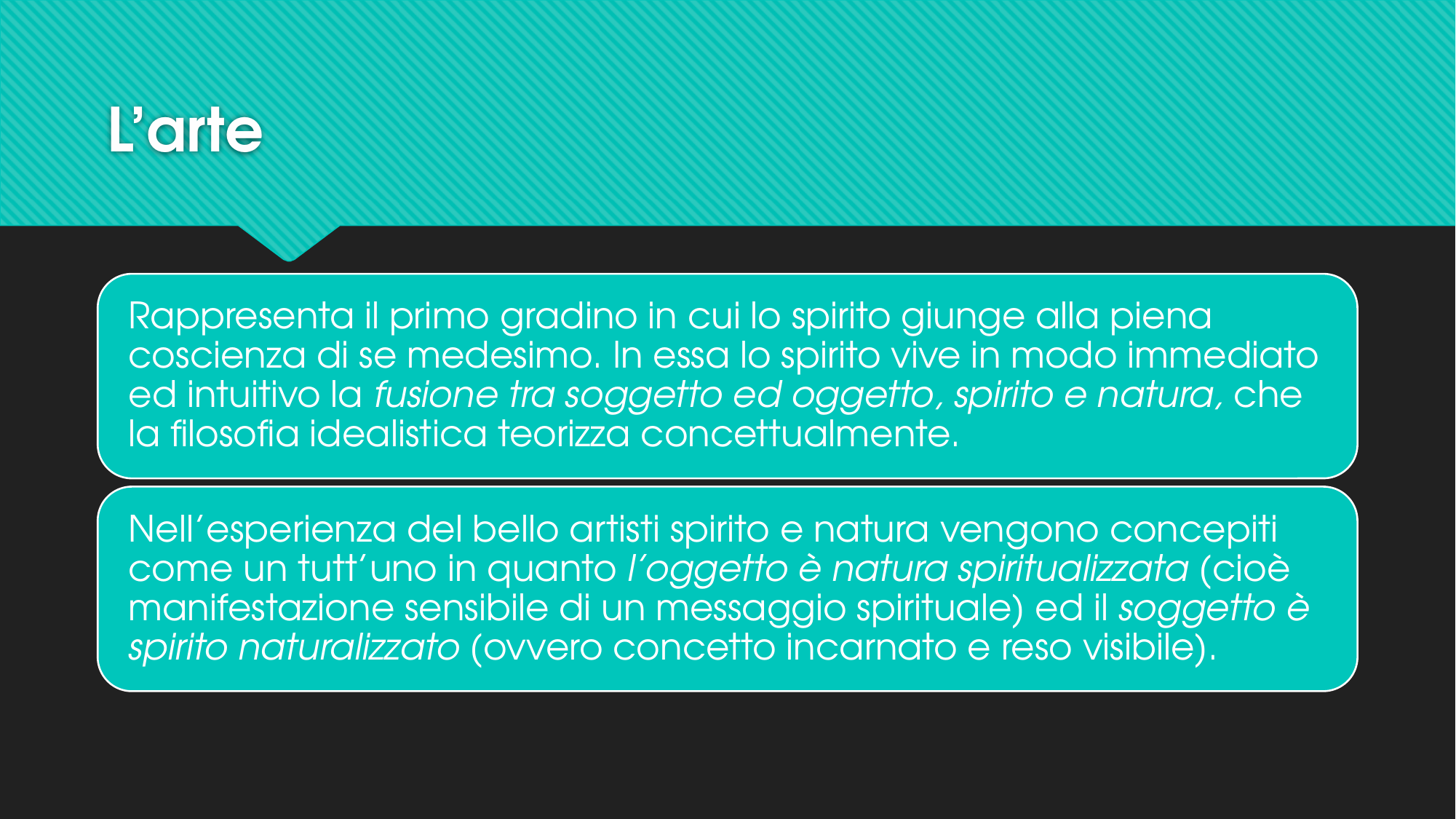

# L’arte
Rappresenta il primo gradino in cui lo spirito giunge alla piena coscienza di se medesimo. In essa lo spirito vive in modo immediato ed intuitivo la fusione tra soggetto ed oggetto, spirito e natura, che la filosofia idealistica teorizza concettualmente.
Nell’esperienza del bello artisti spirito e natura vengono concepiti come un tutt’uno in quanto l’oggetto è natura spiritualizzata (cioè manifestazione sensibile di un messaggio spirituale) ed il soggetto è spirito naturalizzato (ovvero concetto incarnato e reso visibile).